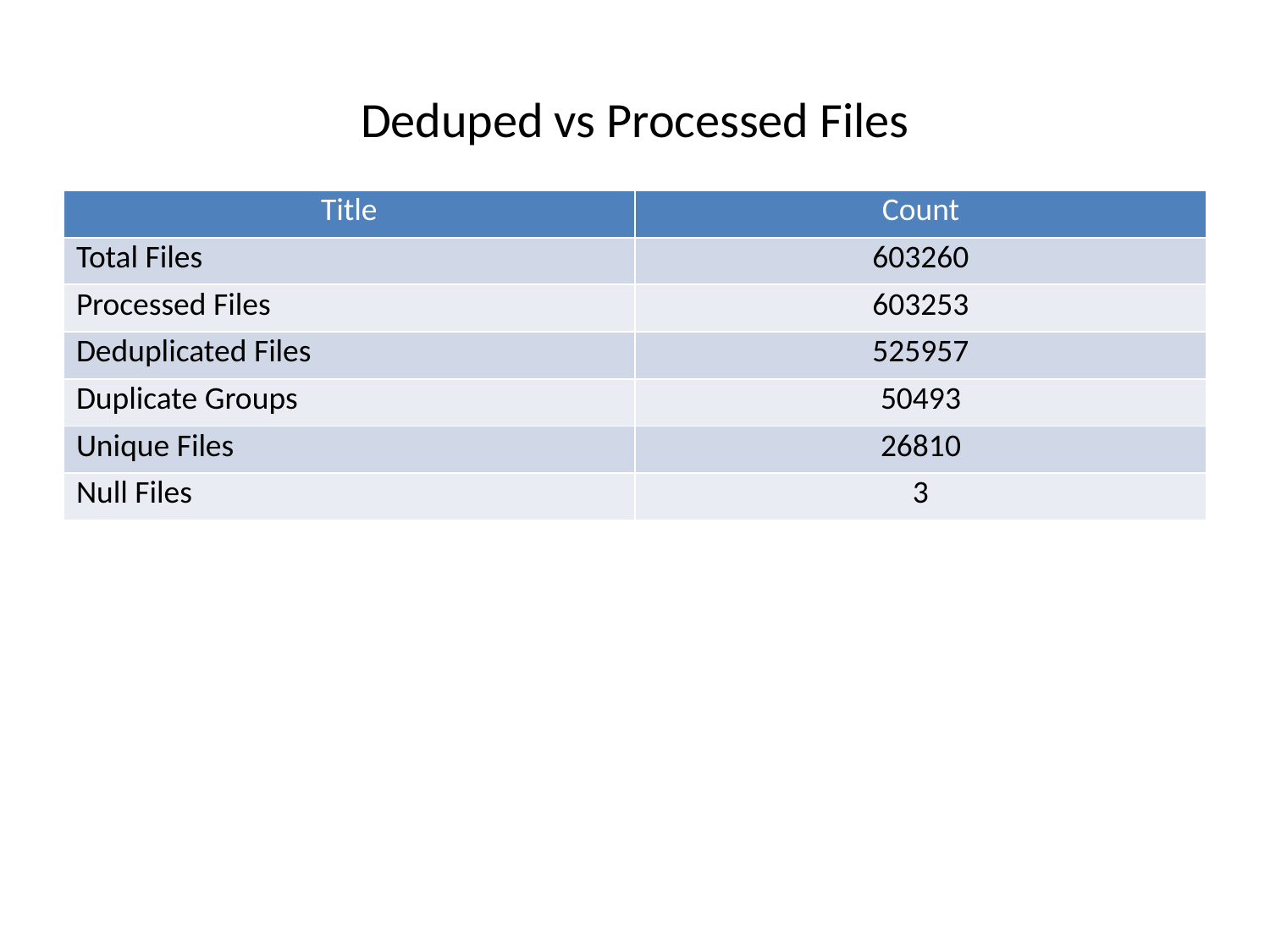

# Deduped vs Processed Files
| Title | Count |
| --- | --- |
| Total Files | 603260 |
| Processed Files | 603253 |
| Deduplicated Files | 525957 |
| Duplicate Groups | 50493 |
| Unique Files | 26810 |
| Null Files | 3 |